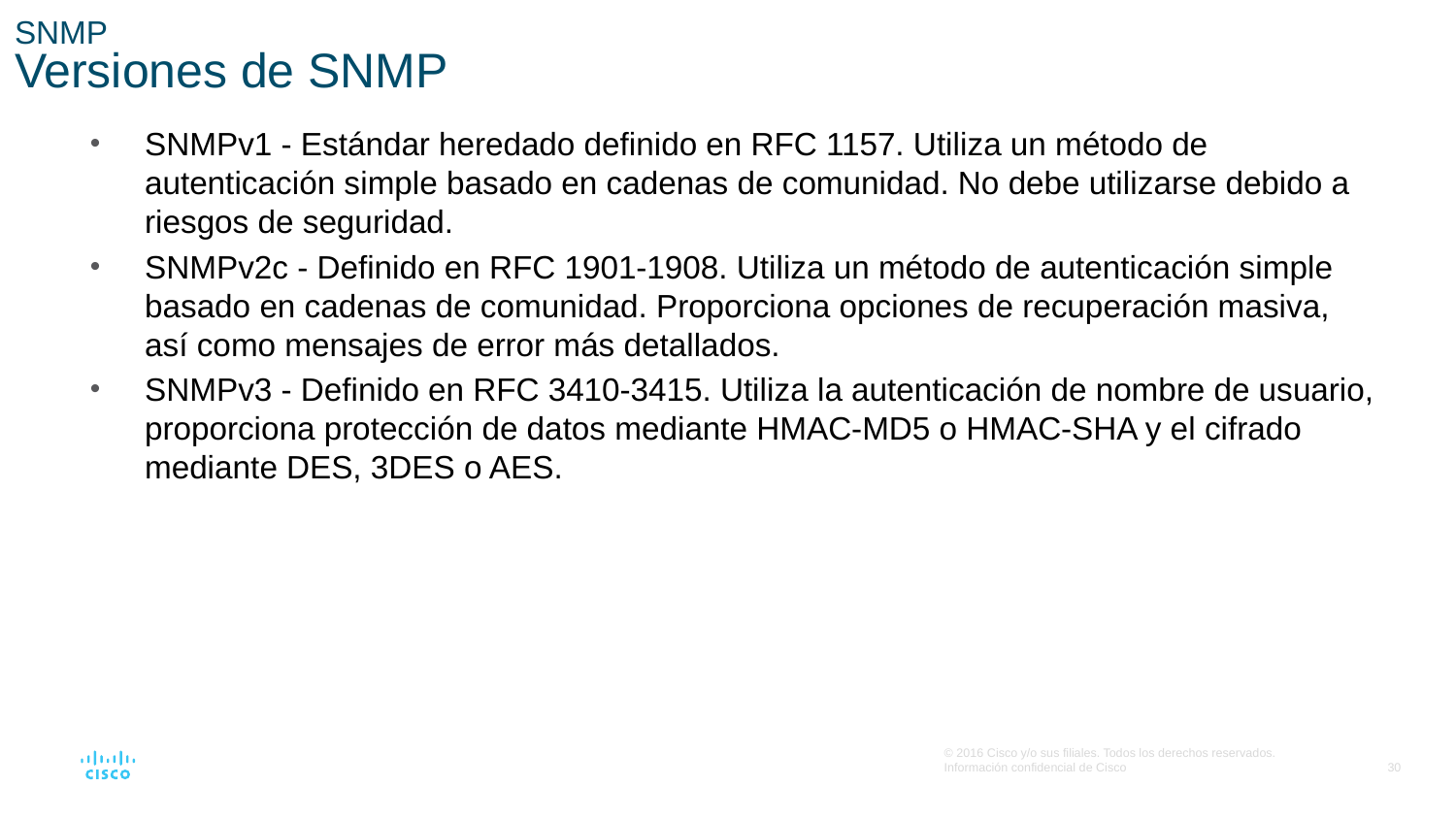

# SNMP Versiones de SNMP
SNMPv1 - Estándar heredado definido en RFC 1157. Utiliza un método de autenticación simple basado en cadenas de comunidad. No debe utilizarse debido a riesgos de seguridad.
SNMPv2c - Definido en RFC 1901-1908. Utiliza un método de autenticación simple basado en cadenas de comunidad. Proporciona opciones de recuperación masiva, así como mensajes de error más detallados.
SNMPv3 - Definido en RFC 3410-3415. Utiliza la autenticación de nombre de usuario, proporciona protección de datos mediante HMAC-MD5 o HMAC-SHA y el cifrado mediante DES, 3DES o AES.